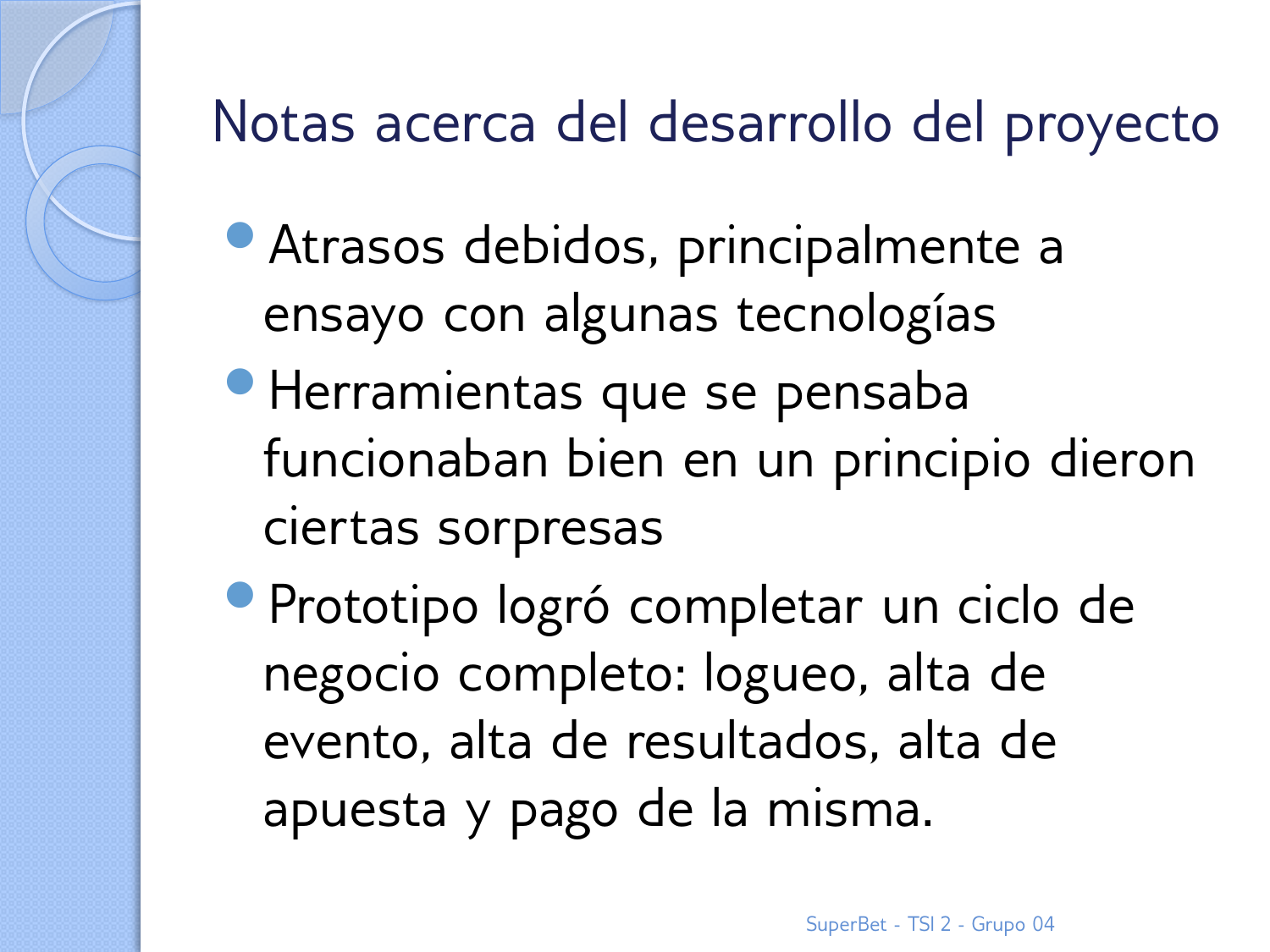

# Notas acerca del desarrollo del proyecto
Atrasos debidos, principalmente a ensayo con algunas tecnologías
Herramientas que se pensaba funcionaban bien en un principio dieron ciertas sorpresas
Prototipo logró completar un ciclo de negocio completo: logueo, alta de evento, alta de resultados, alta de apuesta y pago de la misma.
SuperBet - TSI 2 - Grupo 04